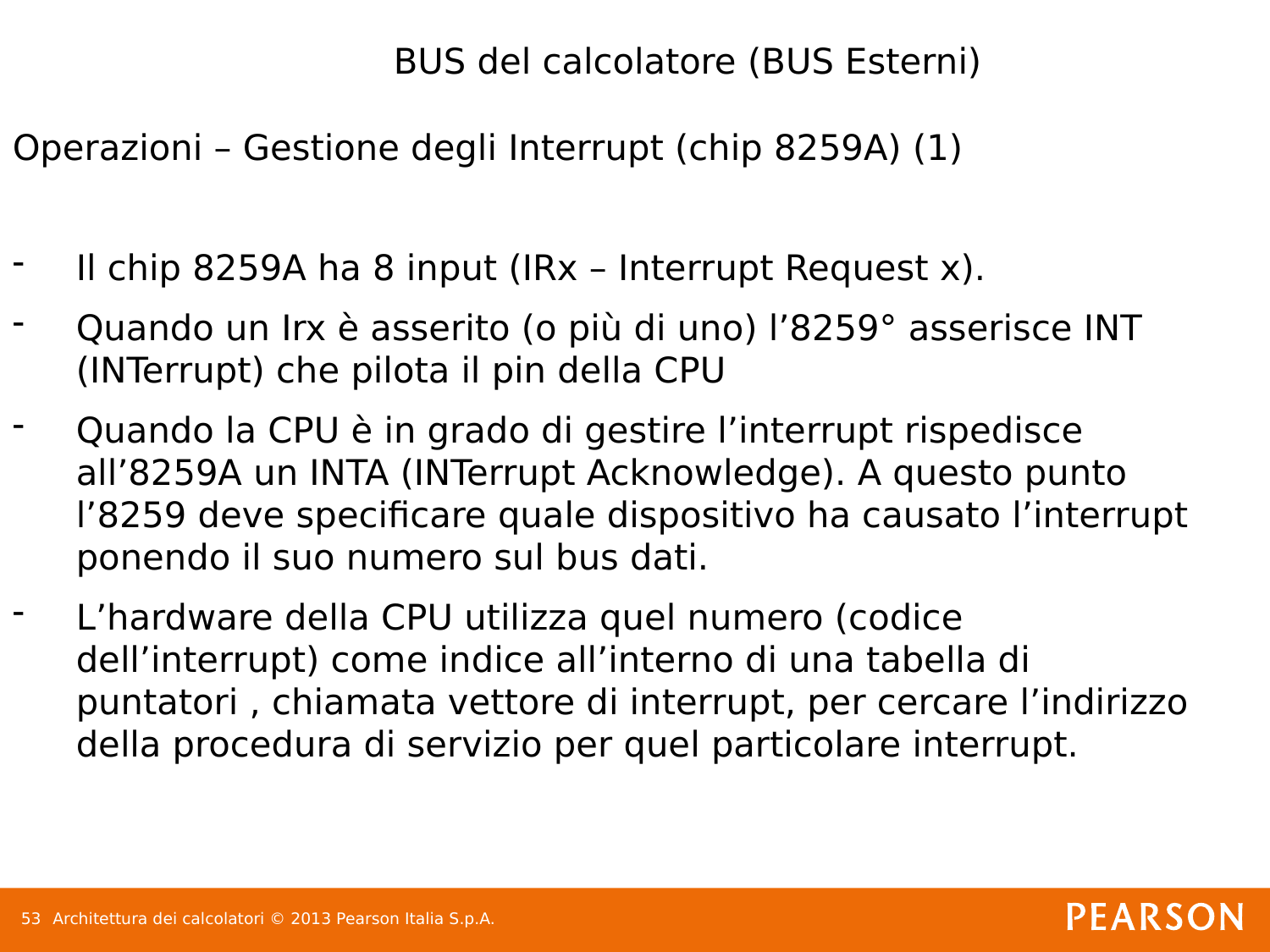

BUS del calcolatore (BUS Esterni)
Operazioni – Gestione degli Interrupt (chip 8259A) (1)

Il chip 8259A ha 8 input (IRx – Interrupt Request x).
Quando un Irx è asserito (o più di uno) l’8259° asserisce INT (INTerrupt) che pilota il pin della CPU
Quando la CPU è in grado di gestire l’interrupt rispedisce all’8259A un INTA (INTerrupt Acknowledge). A questo punto l’8259 deve specificare quale dispositivo ha causato l’interrupt ponendo il suo numero sul bus dati.
L’hardware della CPU utilizza quel numero (codice dell’interrupt) come indice all’interno di una tabella di puntatori , chiamata vettore di interrupt, per cercare l’indirizzo della procedura di servizio per quel particolare interrupt.

53
Architettura dei calcolatori © 2013 Pearson Italia S.p.A.